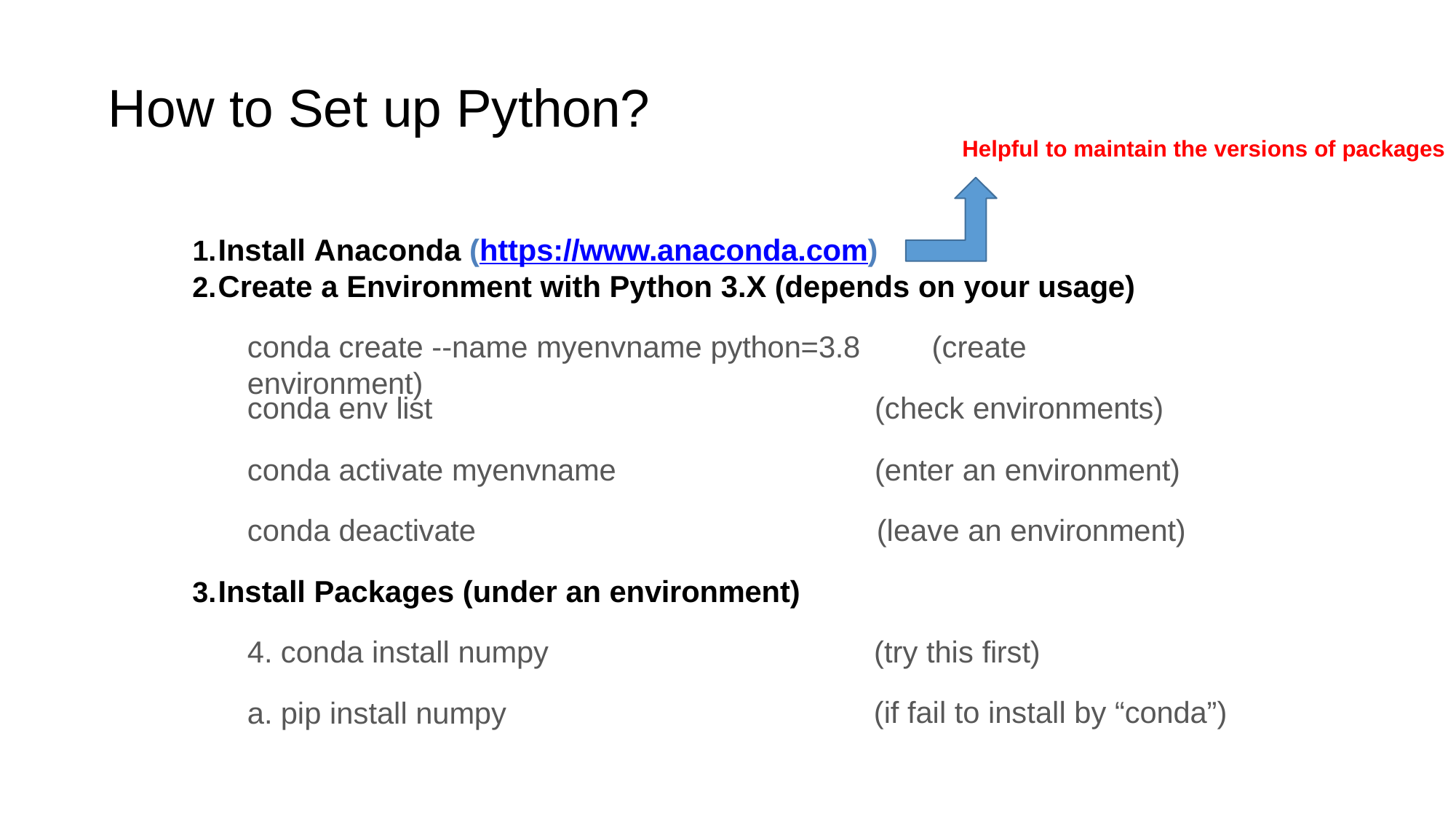

# How to Set up Python?
Helpful to maintain the versions of packages

Install Anaconda (https://www.anaconda.com)
Create a Environment with Python 3.X (depends on your usage)
conda create --name myenvname python=3.8	(create environment)
conda env list
conda activate myenvname
conda deactivate
Install Packages (under an environment)
conda install numpy
pip install numpy
(check environments)
(enter an environment)
(leave an environment)
(try this first)
(if fail to install by “conda”)